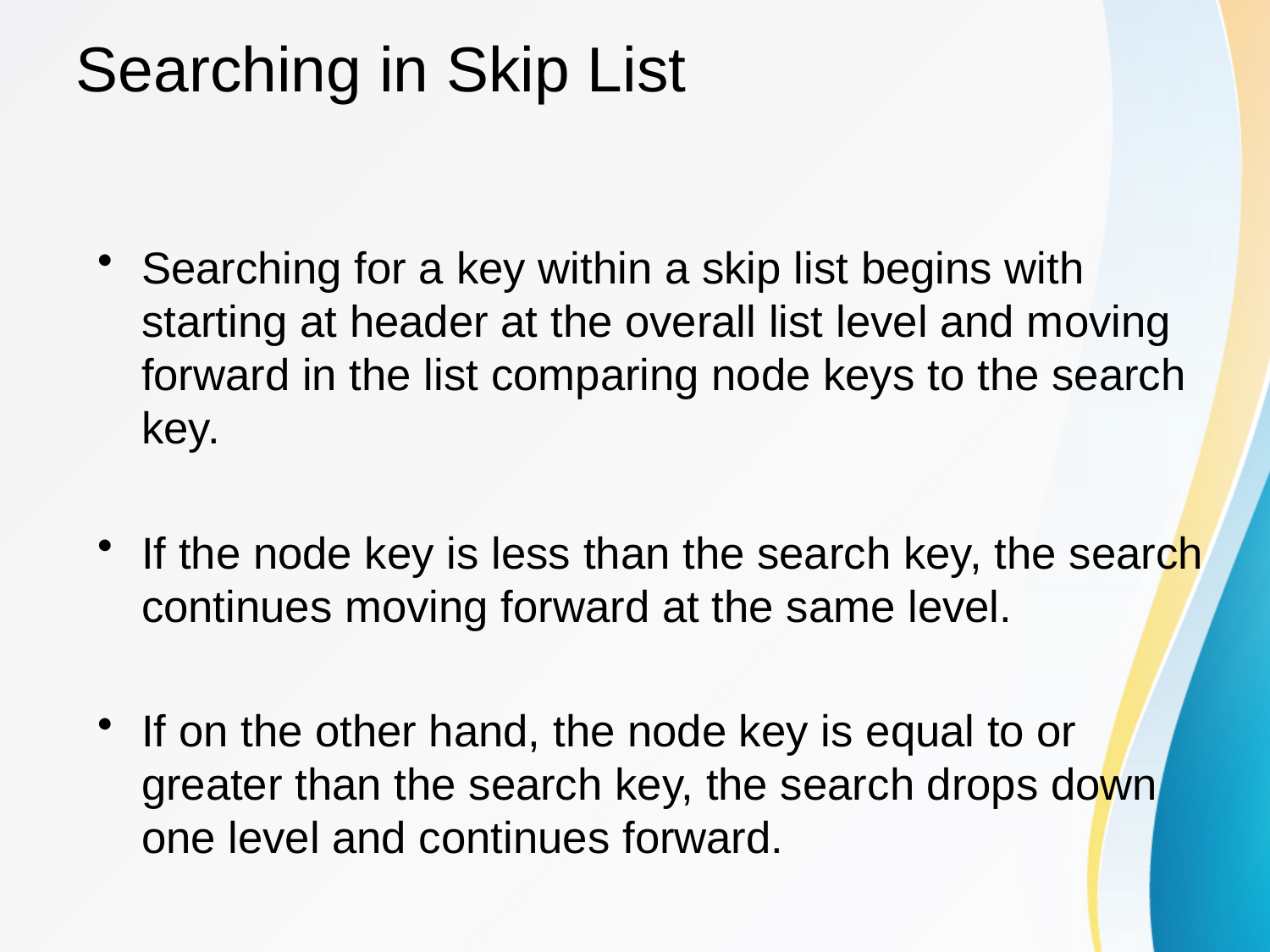

# Searching in Skip List
Searching for a key within a skip list begins with starting at header at the overall list level and moving forward in the list comparing node keys to the search key.

If the node key is less than the search key, the search continues moving forward at the same level.

If on the other hand, the node key is equal to or greater than the search key, the search drops down one level and continues forward.